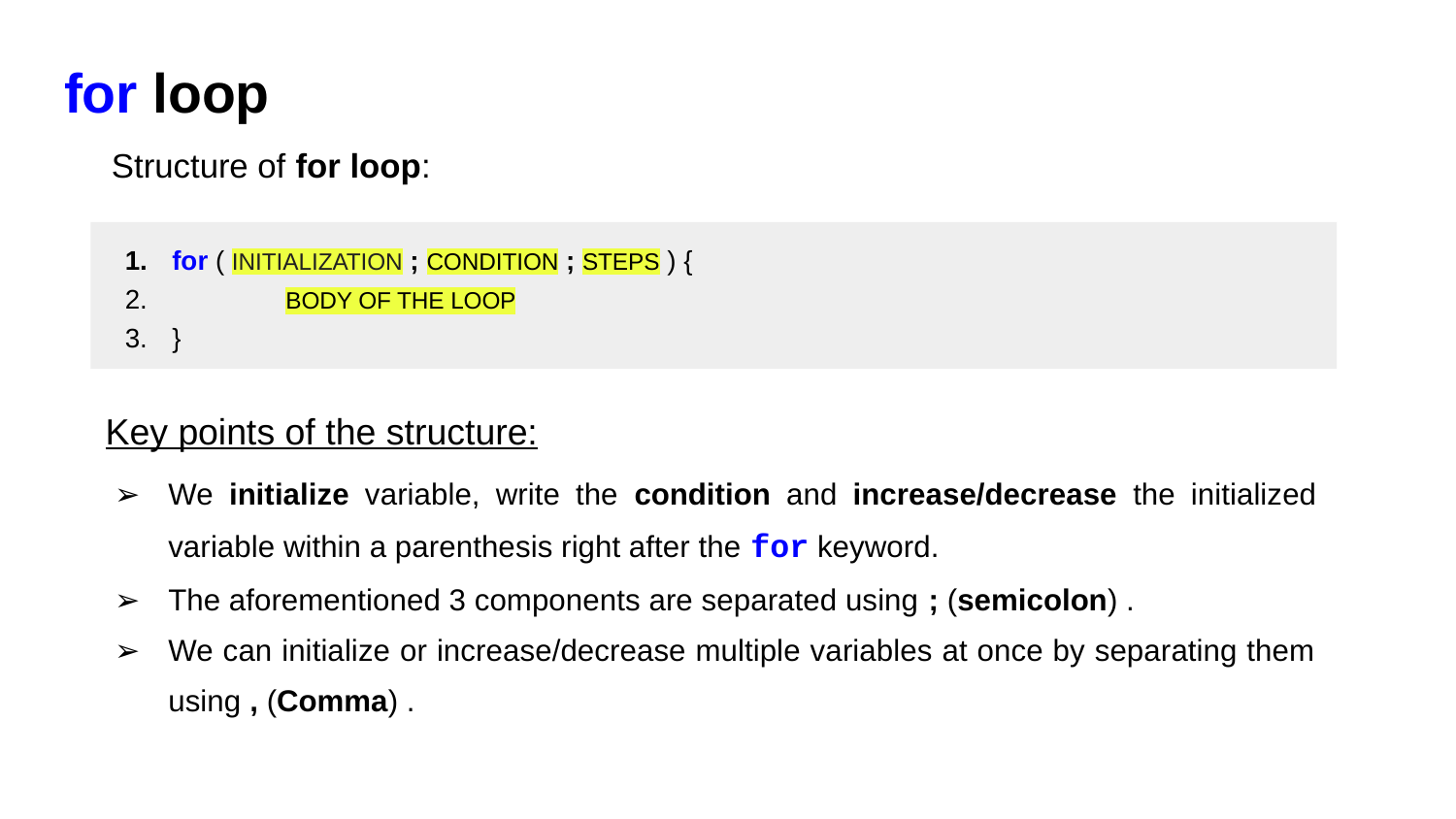

# for loop
Structure of for loop:
for ( INITIALIZATION ; CONDITION ; STEPS ) {
	BODY OF THE LOOP
}
Key points of the structure:
We initialize variable, write the condition and increase/decrease the initialized variable within a parenthesis right after the for keyword.
The aforementioned 3 components are separated using ; (semicolon) .
We can initialize or increase/decrease multiple variables at once by separating them using , (Comma) .